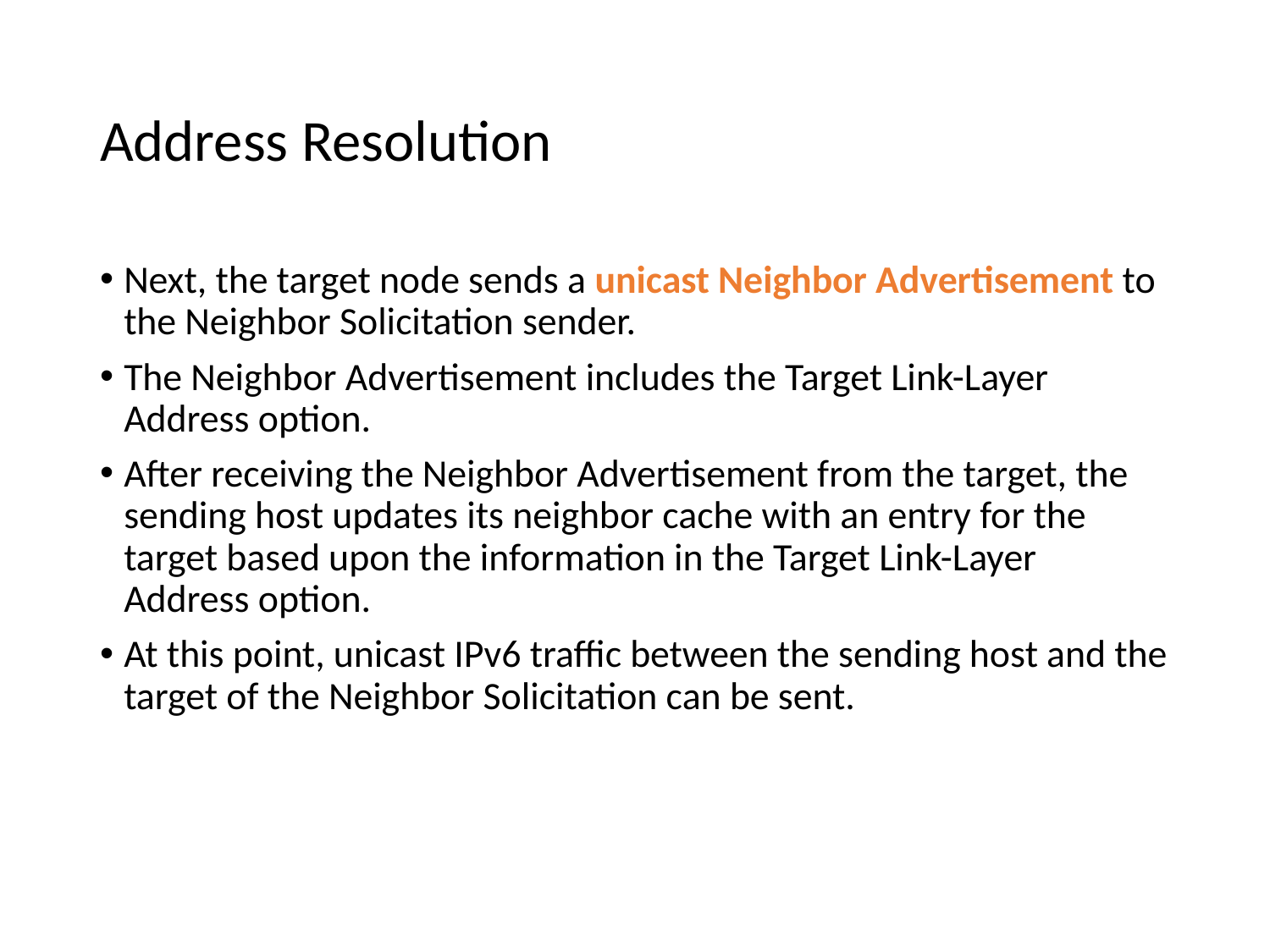

# Address Resolution
Next, the target node sends a unicast Neighbor Advertisement to the Neighbor Solicitation sender.
The Neighbor Advertisement includes the Target Link-Layer Address option.
After receiving the Neighbor Advertisement from the target, the sending host updates its neighbor cache with an entry for the target based upon the information in the Target Link-Layer Address option.
At this point, unicast IPv6 traffic between the sending host and the target of the Neighbor Solicitation can be sent.